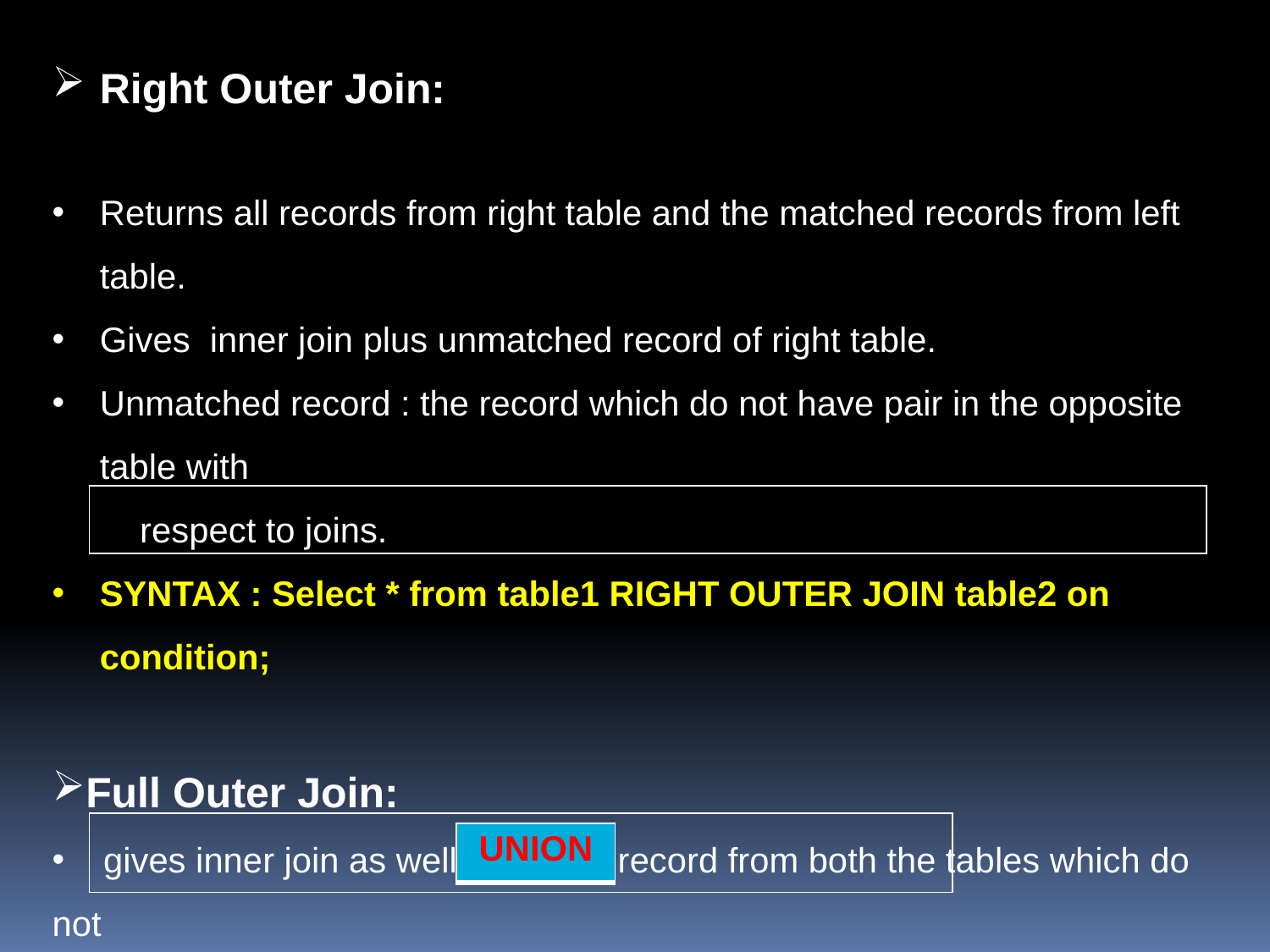

Right Outer Join:

Returns all records from right table and the matched records from left table.
Gives  inner join plus unmatched record of right table.
Unmatched record : the record which do not have pair in the opposite table with
         respect to joins.
SYNTAX : Select * from table1 RIGHT OUTER JOIN table2 on condition;

Full Outer Join:
    gives inner join as well as all the record from both the tables which do not
      have any pair
    SYNTAX: INNER JOIN                              OUTER JOIN;

|  |
| --- |
|  |
| --- |
| UNION |
| --- |